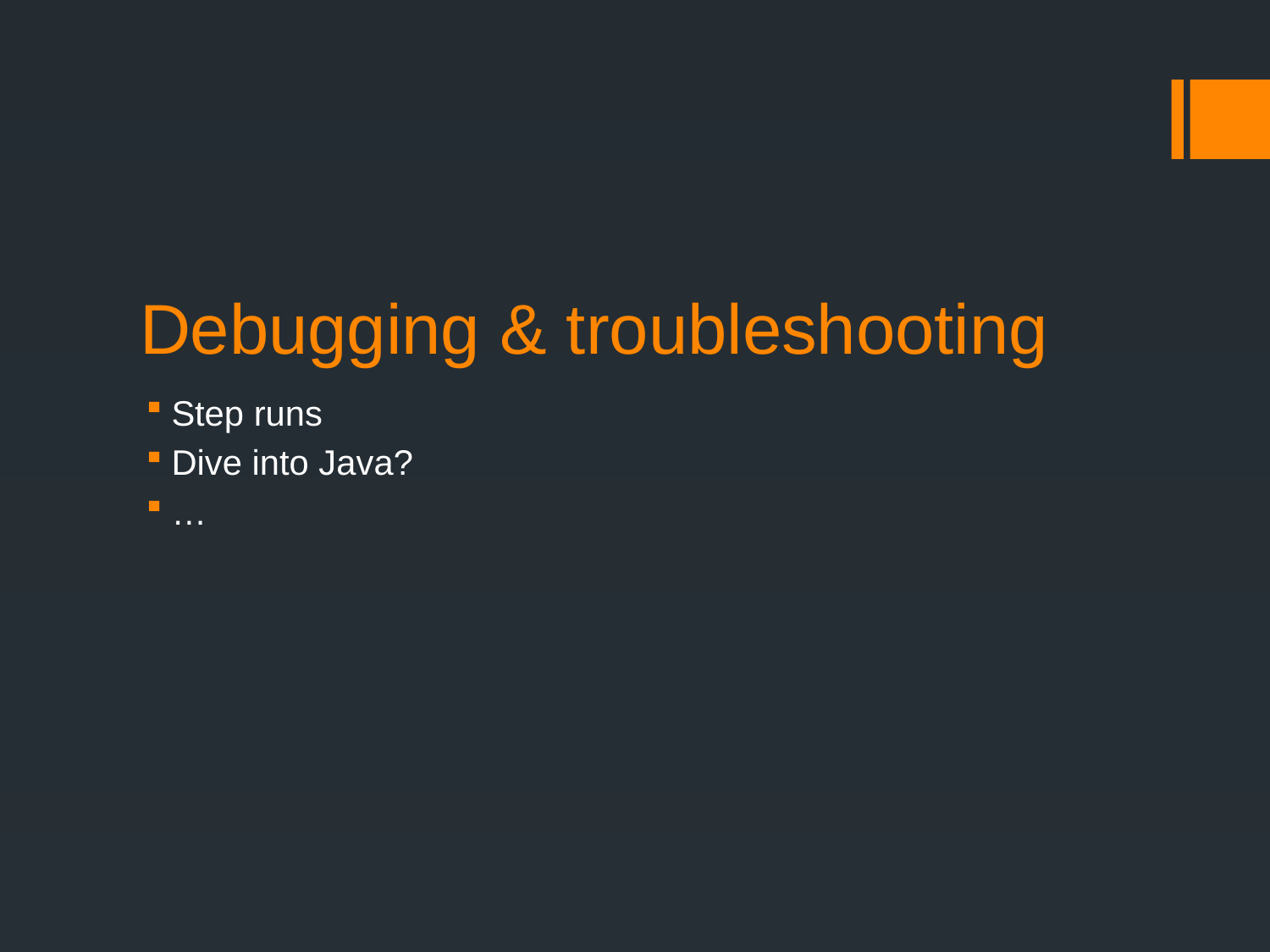

# Debugging & troubleshooting
Step runs
Dive into Java?
…